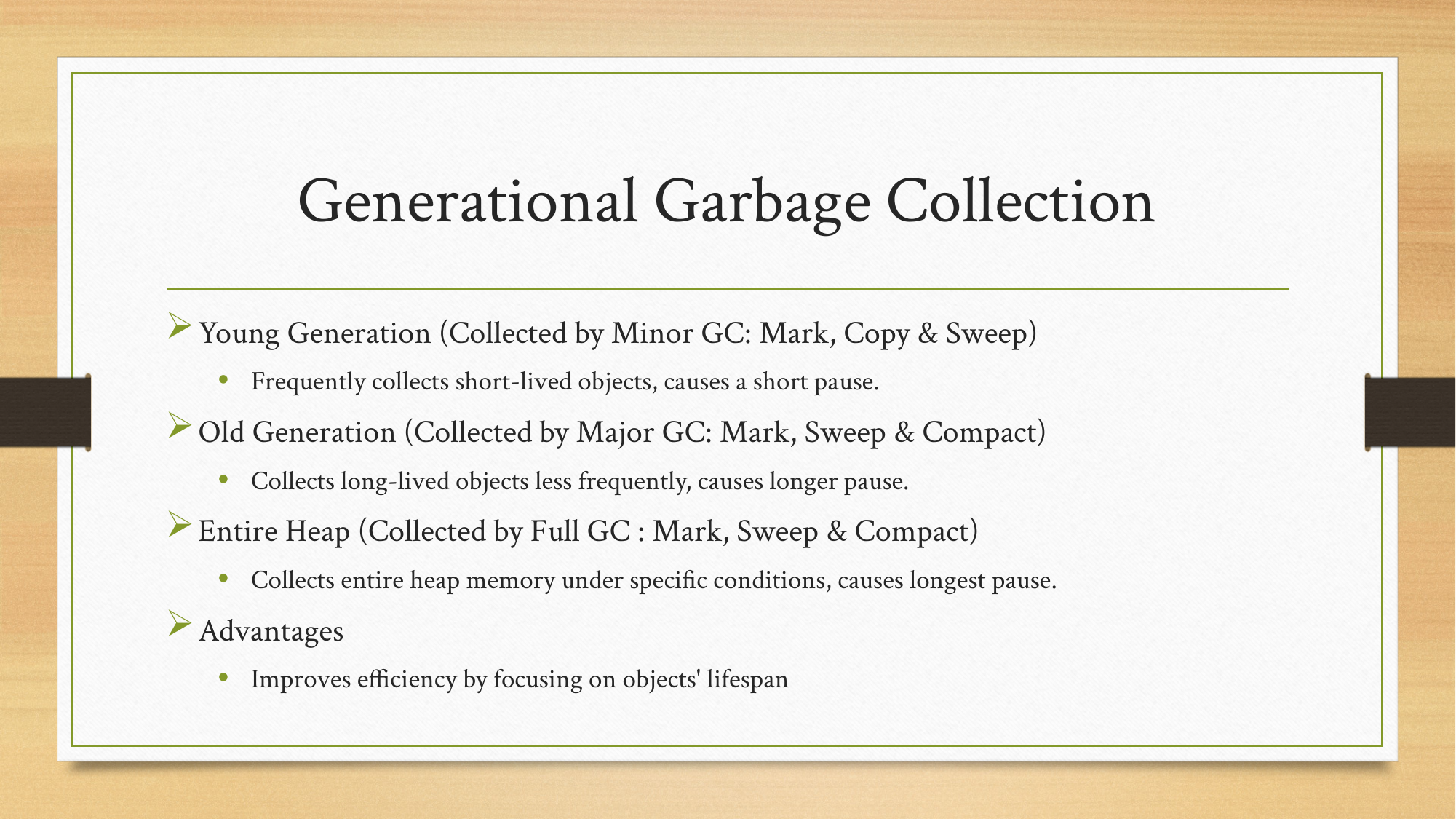

# Generational Garbage Collection
Young Generation (Collected by Minor GC: Mark, Copy & Sweep)
Frequently collects short-lived objects, causes a short pause.
Old Generation (Collected by Major GC: Mark, Sweep & Compact)
Collects long-lived objects less frequently, causes longer pause.
Entire Heap (Collected by Full GC : Mark, Sweep & Compact)
Collects entire heap memory under specific conditions, causes longest pause.
Advantages
Improves efficiency by focusing on objects' lifespan